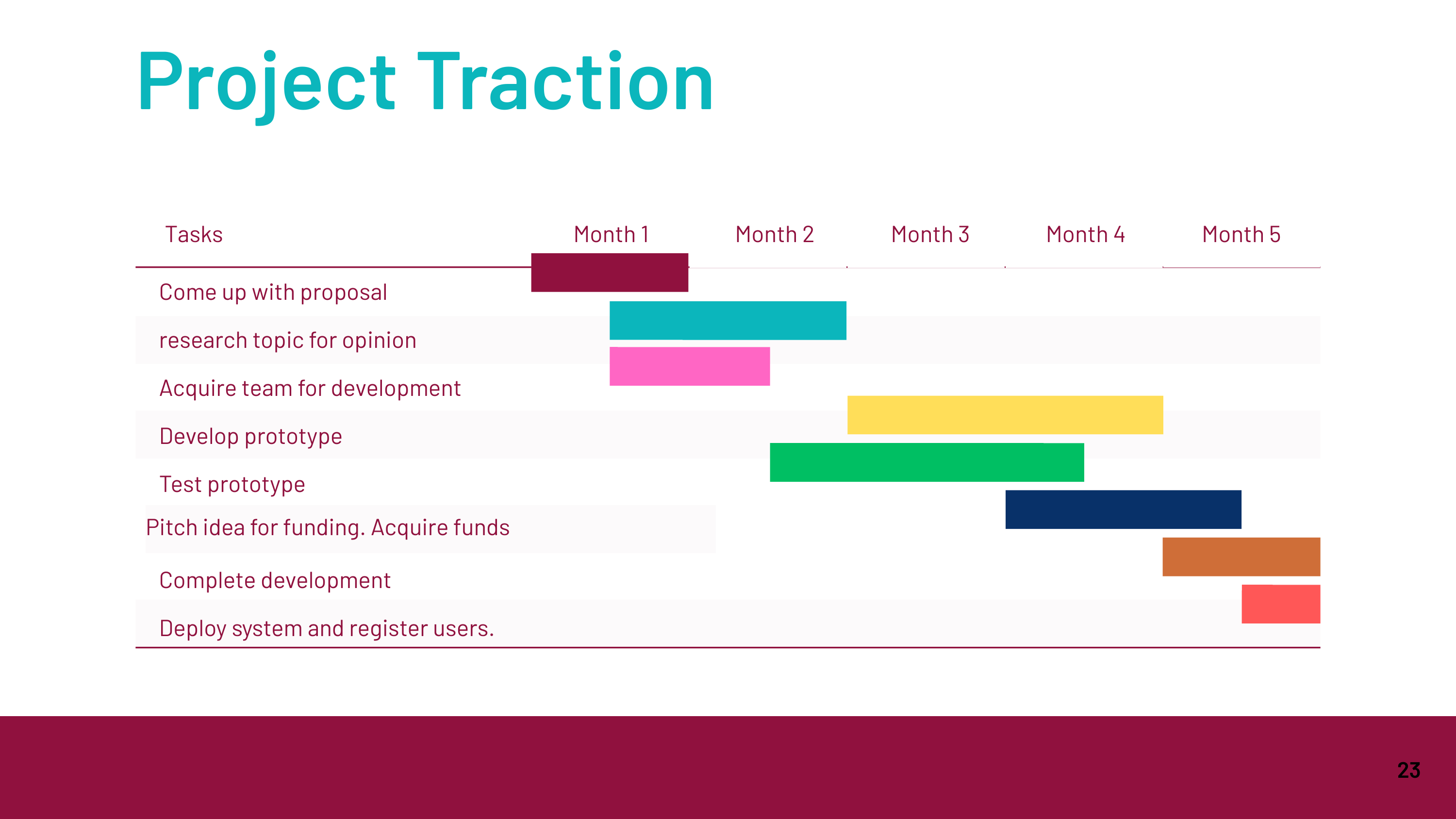

Project Traction

Month 1
Month 2
Month 3
Month 4
Month 5
Tasks

Come up with proposal

research topic for opinion

Acquire team for development

Develop prototype

Test prototype

Pitch idea for funding. Acquire funds

Complete development

Deploy system and register users.

23